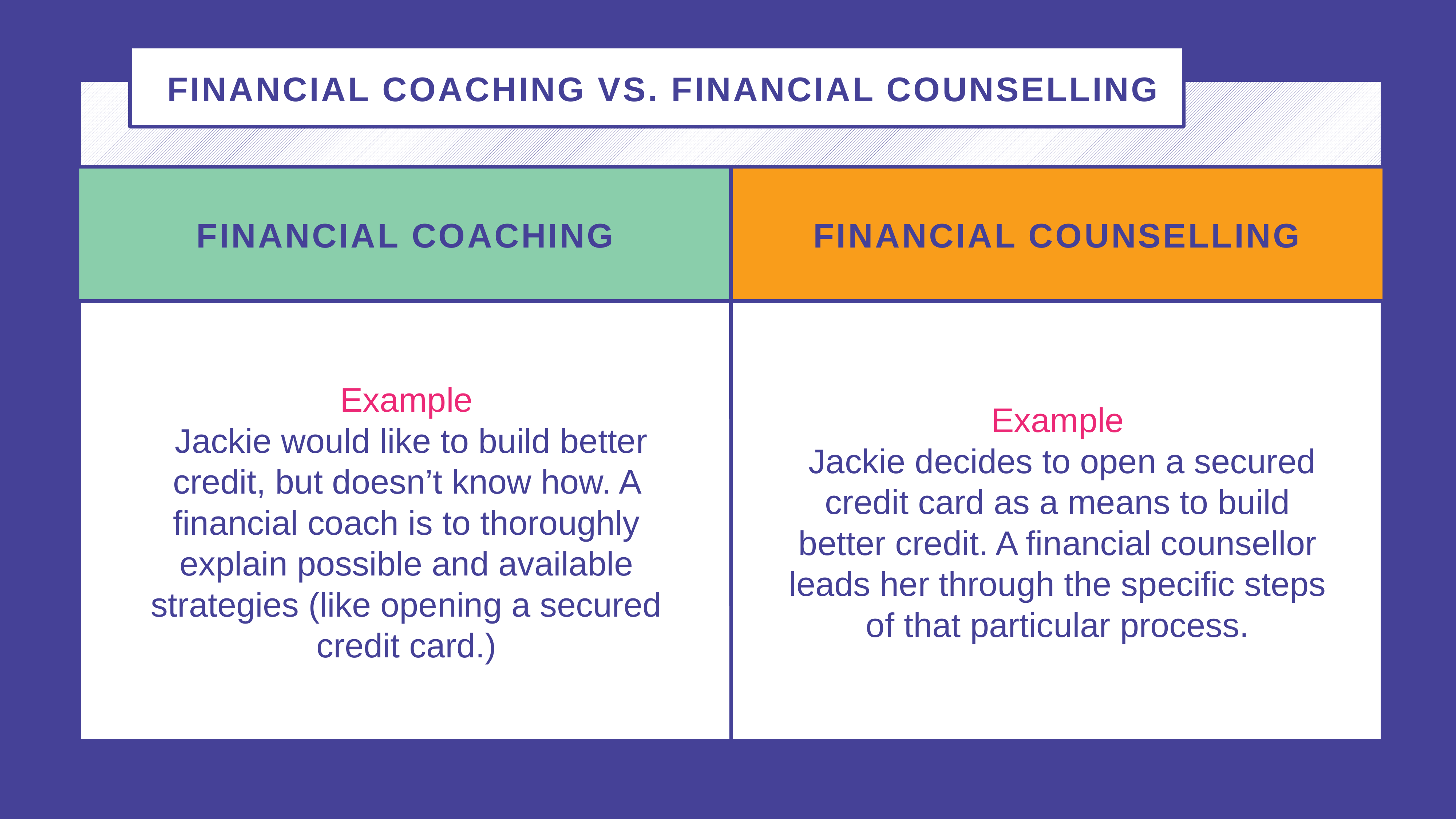

FINANCIAL COACHING VS. FINANCIAL COUNSELLING

FINANCIAL COACHING
FINANCIAL COUNSELLING
Example
 Jackie would like to build better credit, but doesn’t know how. A financial coach is to thoroughly explain possible and available strategies (like opening a secured credit card.)
Example
 Jackie decides to open a secured credit card as a means to build better credit. A financial counsellor leads her through the specific steps of that particular process.